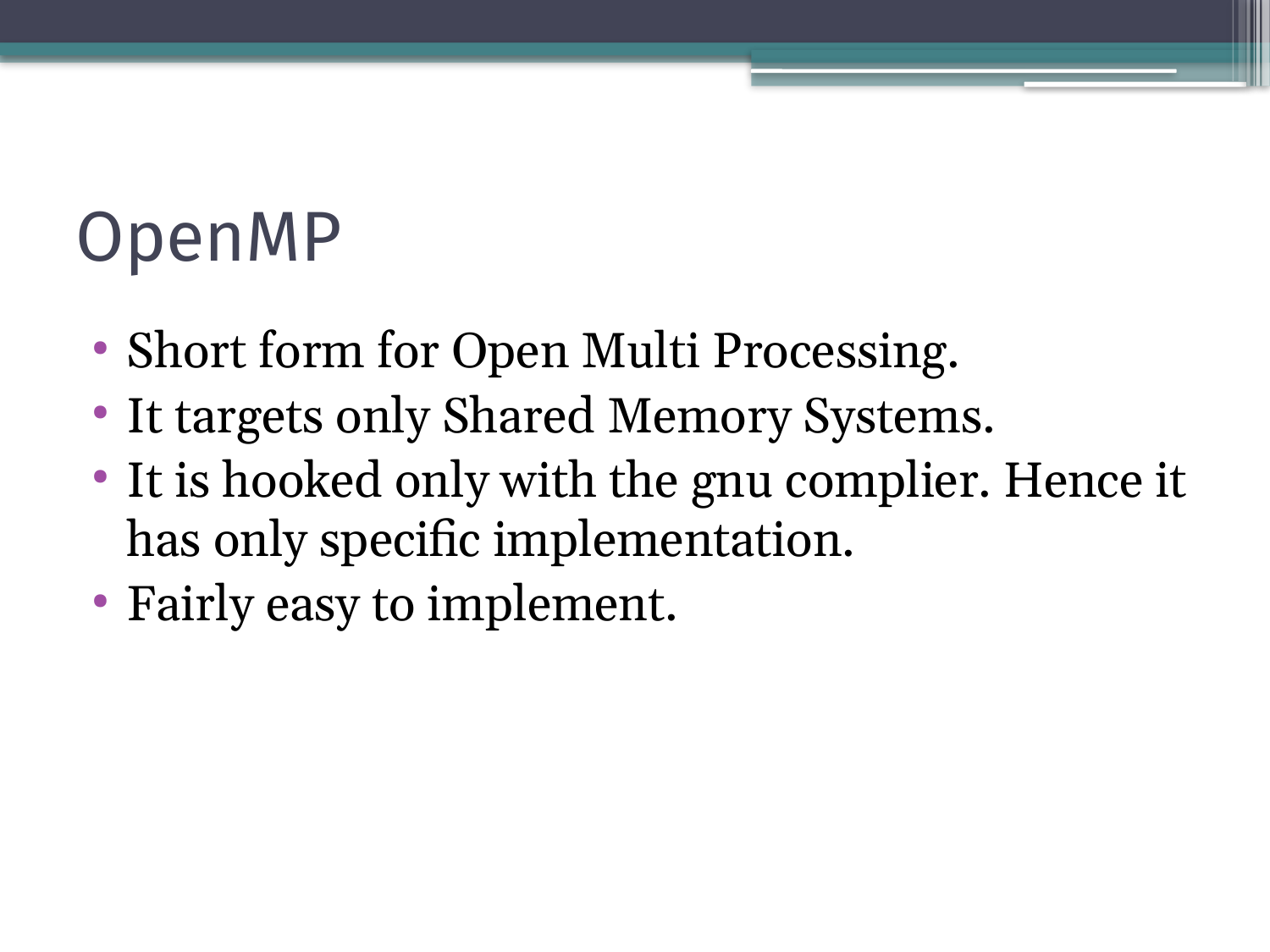

# OpenMP
Short form for Open Multi Processing.
It targets only Shared Memory Systems.
It is hooked only with the gnu complier. Hence it has only specific implementation.
Fairly easy to implement.